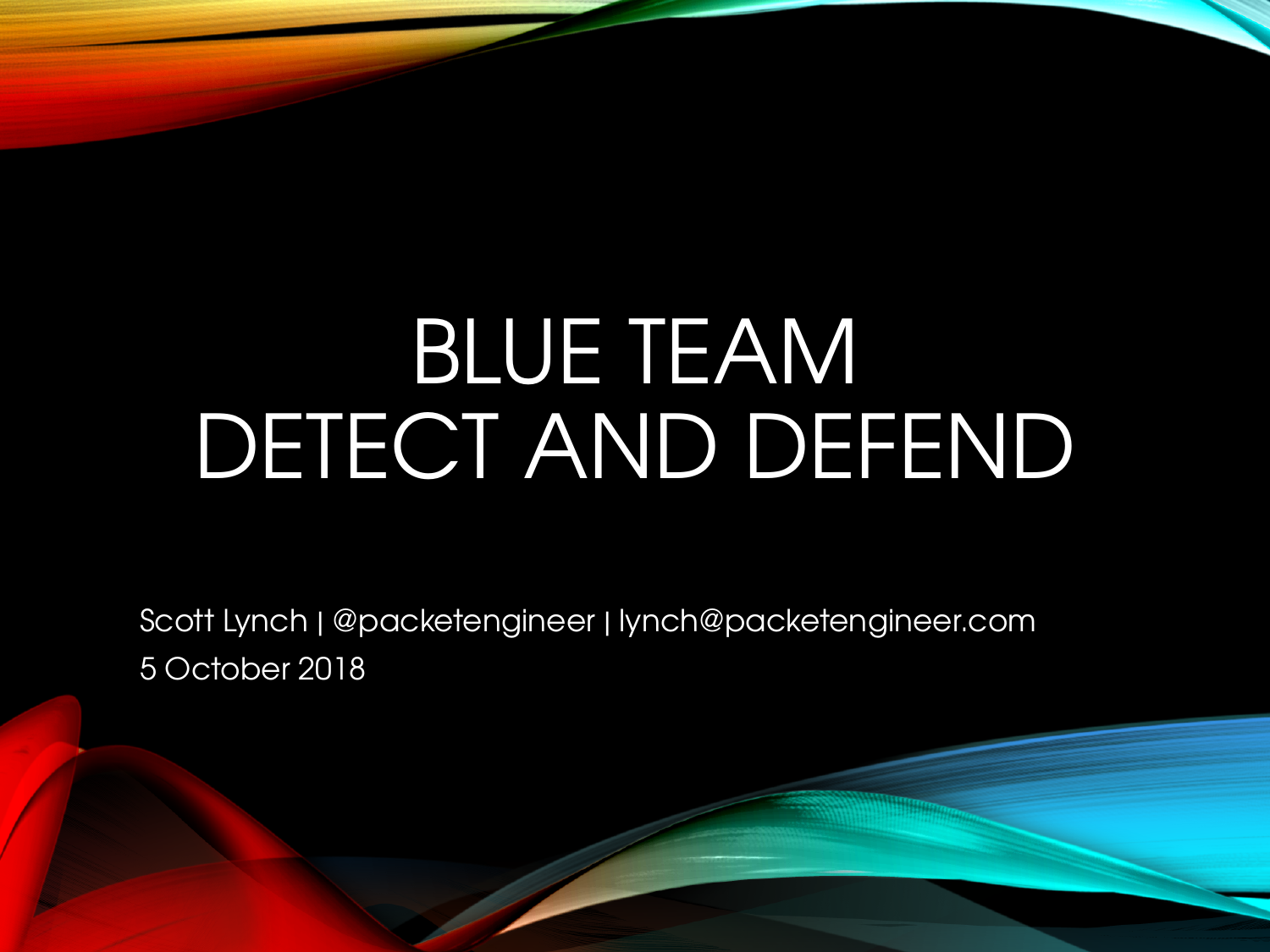

# Blue Team Detect and Defend
Scott Lynch | @packetengineer | lynch@packetengineer.com
5 October 2018